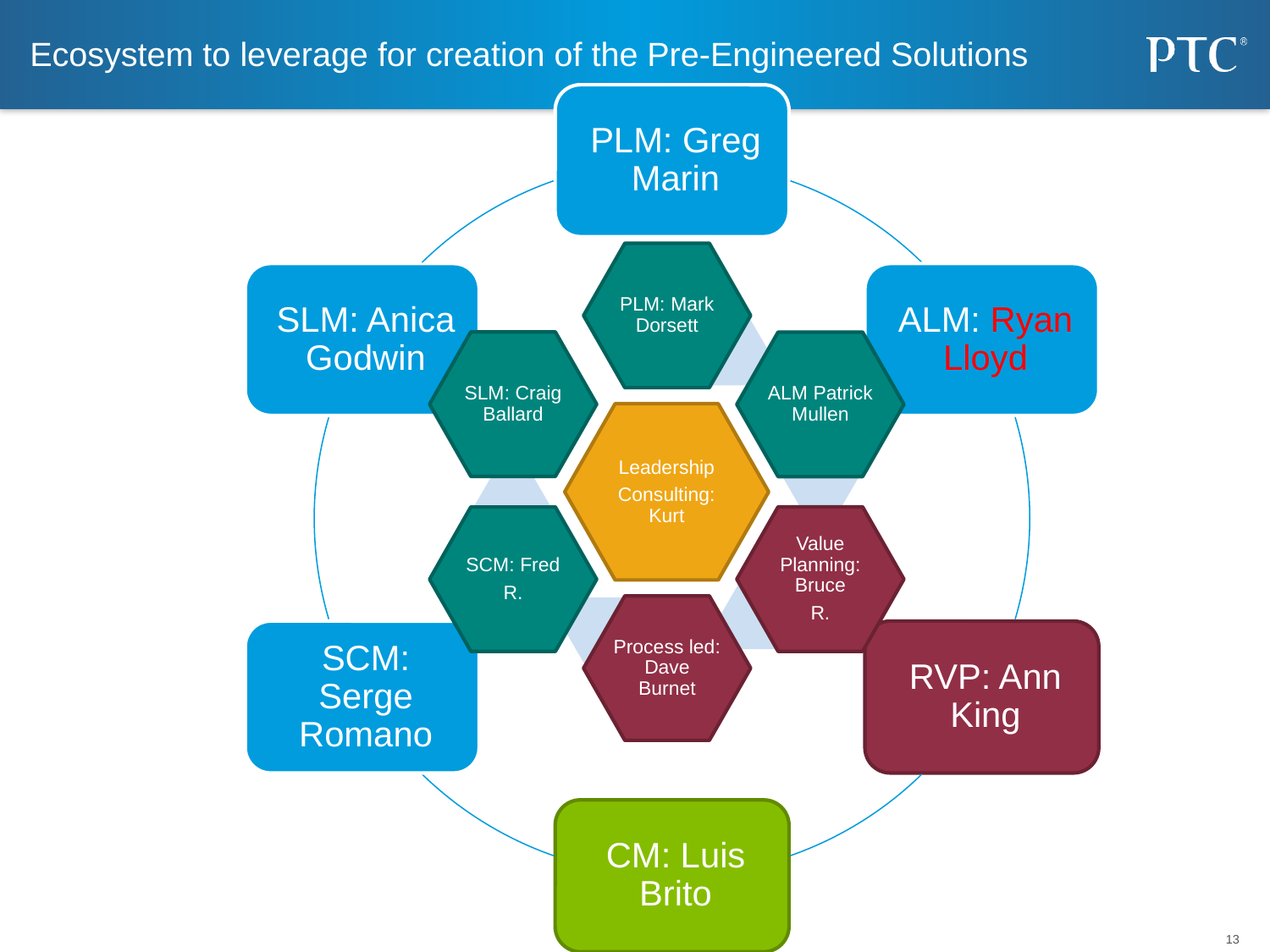

# Ecosystem to leverage for creation of the Pre-Engineered Solutions
PLM: Greg Marin
ALM: Ryan Lloyd
RVP: Ann King
CM: Luis Brito
SCM: Serge Romano
SLM: Anica Godwin
Leadership
Consulting: Kurt
PLM: Mark Dorsett
ALM Patrick Mullen
Value Planning: Bruce
R.
Process led: Dave Burnet
SCM: Fred
R.
SLM: Craig Ballard